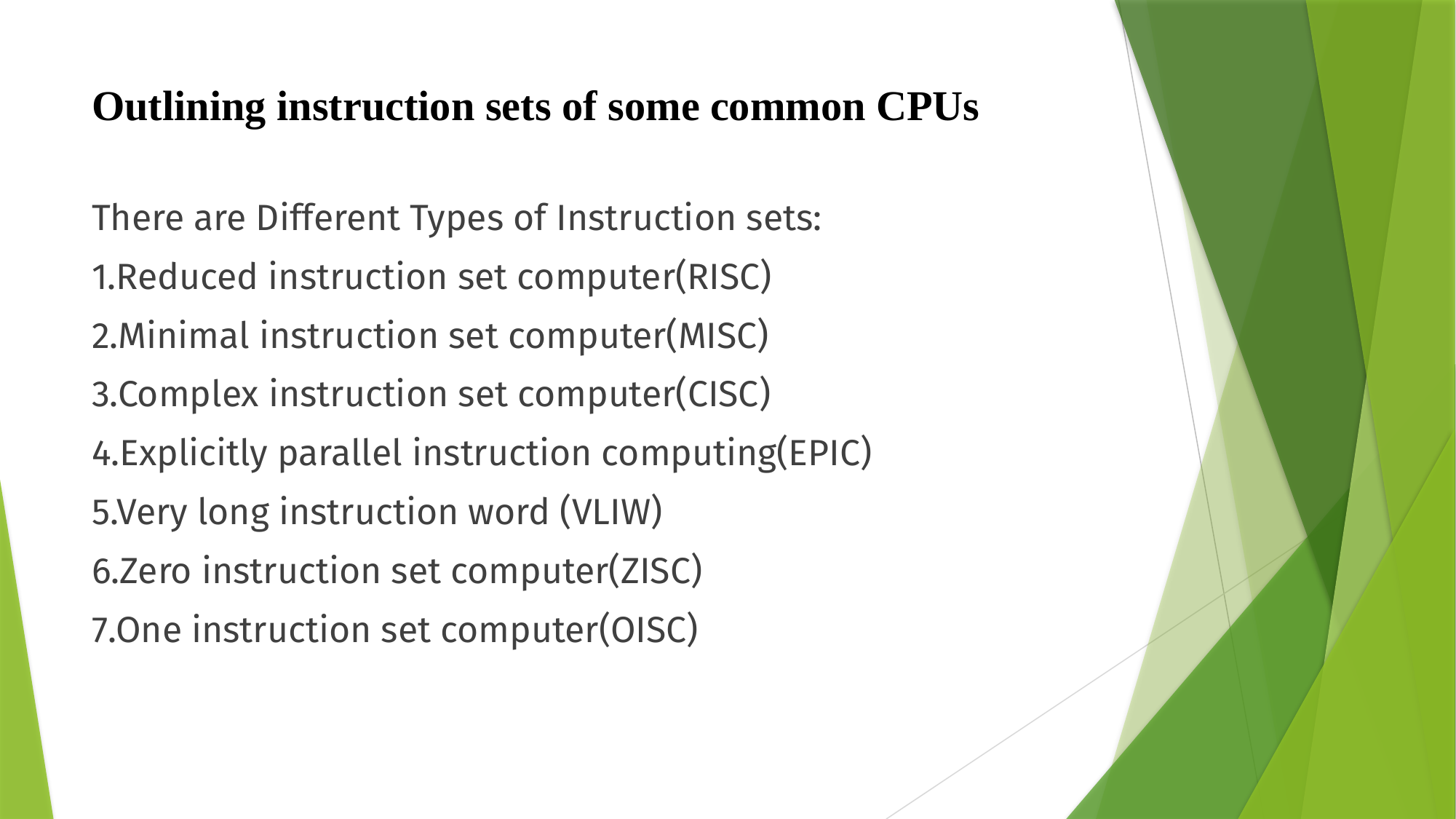

# Outlining instruction sets of some common CPUs
There are Different Types of Instruction sets:
1.Reduced instruction set computer(RISC)
2.Minimal instruction set computer(MISC)
3.Complex instruction set computer(CISC)
4.Explicitly parallel instruction computing(EPIC)
5.Very long instruction word (VLIW)
6.Zero instruction set computer(ZISC)
7.One instruction set computer(OISC)